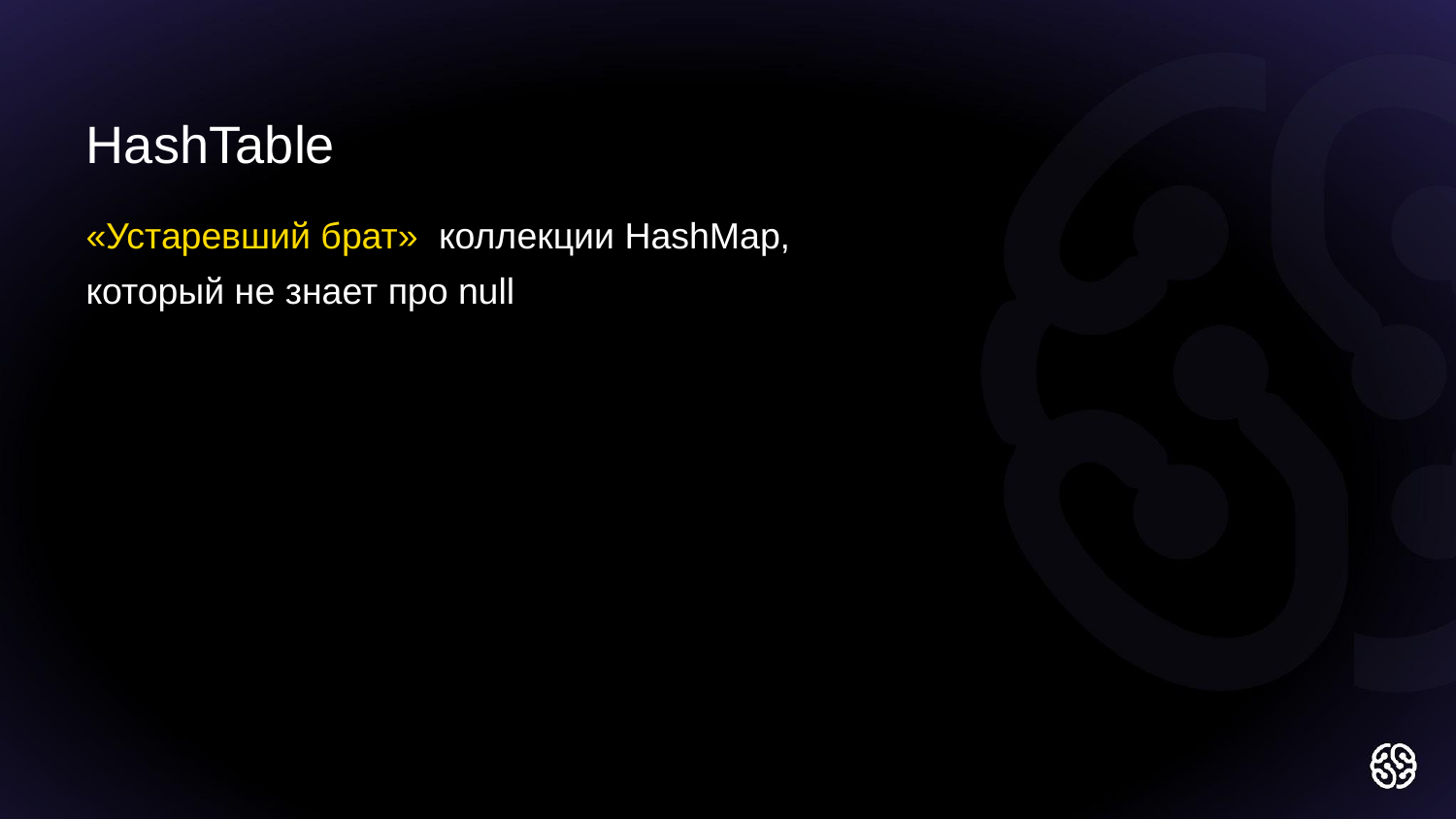

HashTable
«Устаревший брат»  коллекции HashMap,
который не знает про null